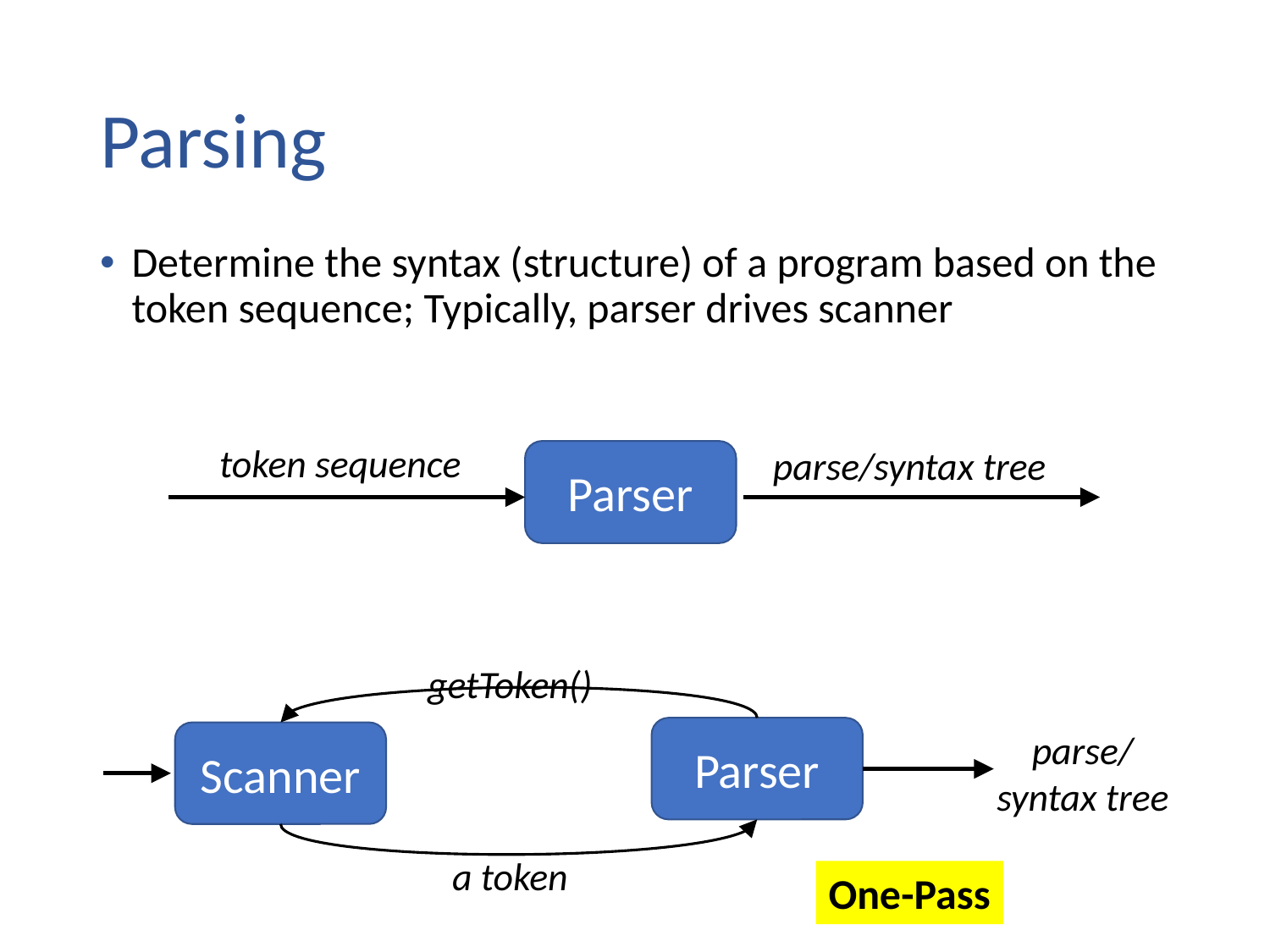

# Parsing
Determine the syntax (structure) of a program based on the token sequence; Typically, parser drives scanner
token sequence
parse/syntax tree
Parser
getToken()
Parser
parse/
syntax tree
Scanner
a token
One-Pass